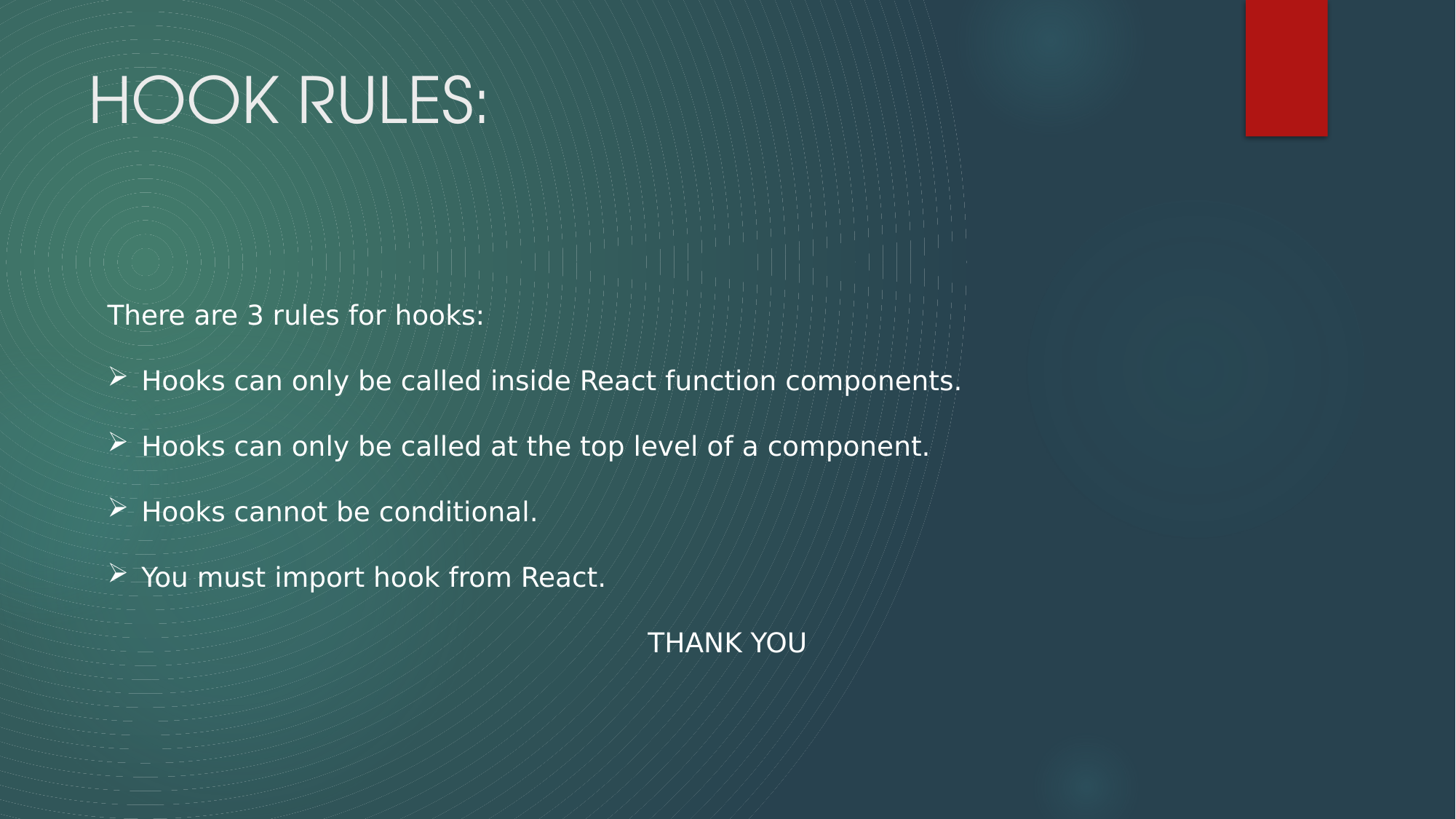

# HOOK RULES:
There are 3 rules for hooks:

Hooks can only be called inside React function components.

Hooks can only be called at the top level of a component.

Hooks cannot be conditional.

You must import hook from React.

THANK YOU